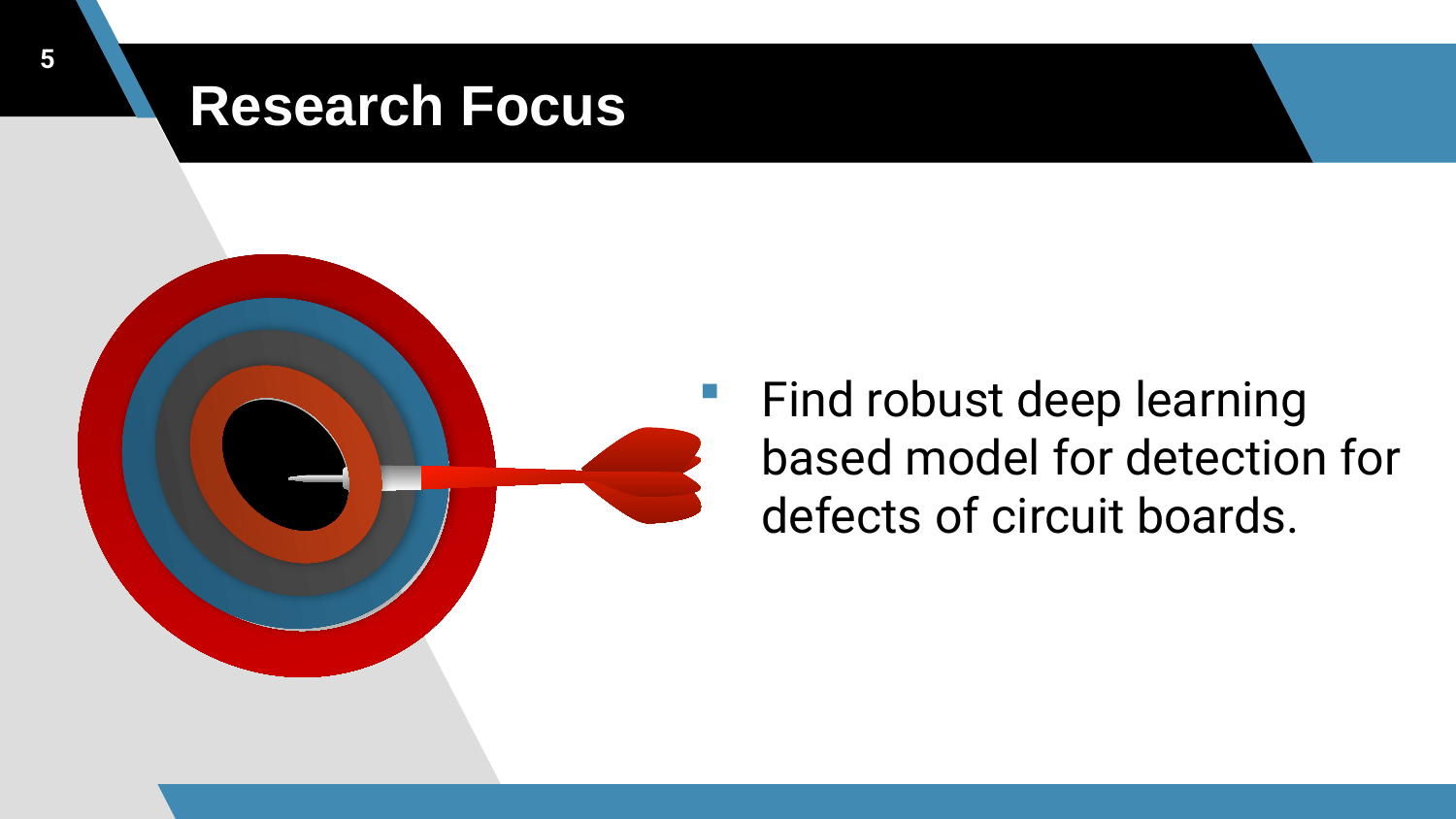

5
# Research Focus

Find robust deep learning based model for detection for defects of circuit boards.